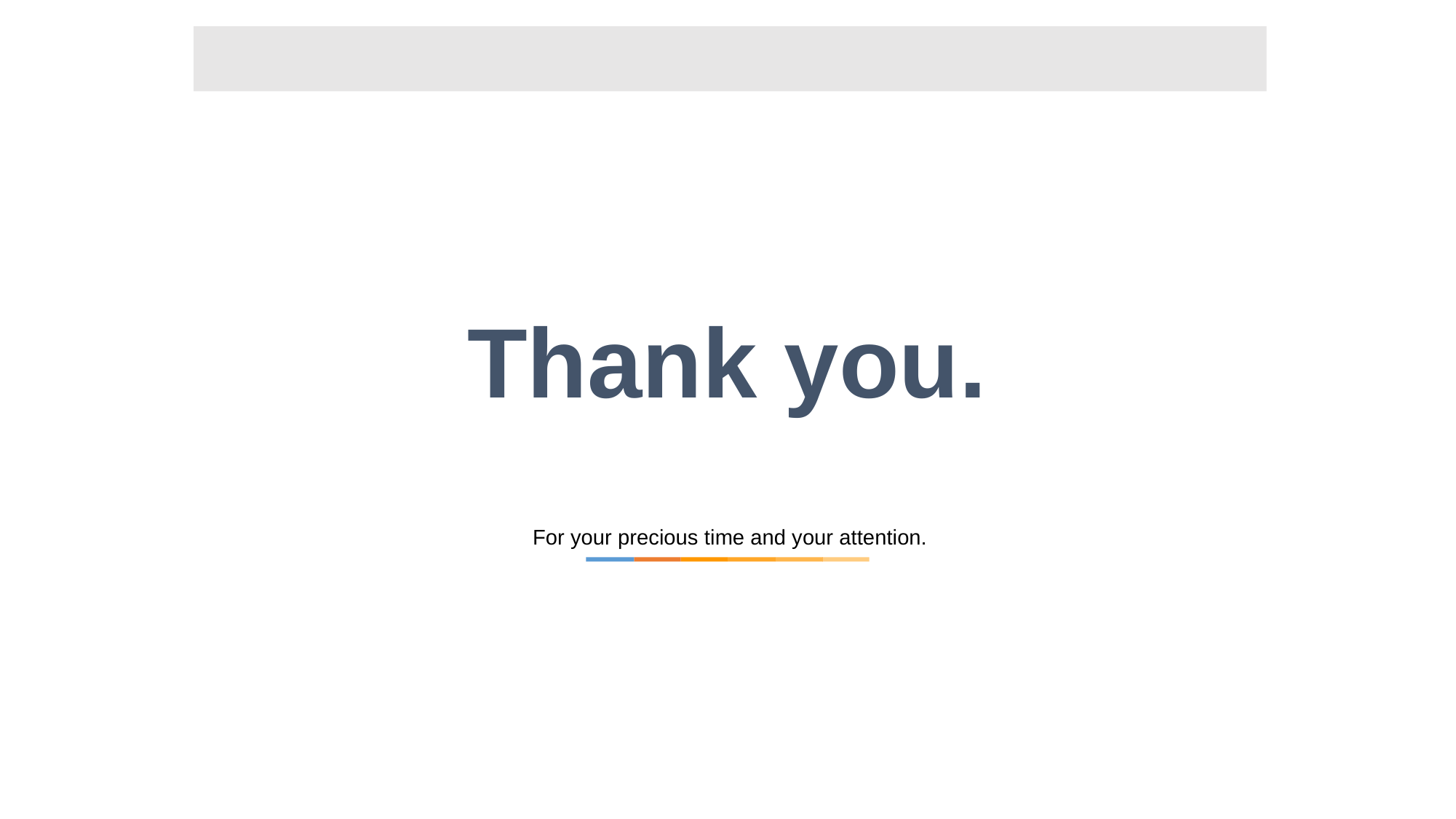

Thank you.
For your precious time and your attention.